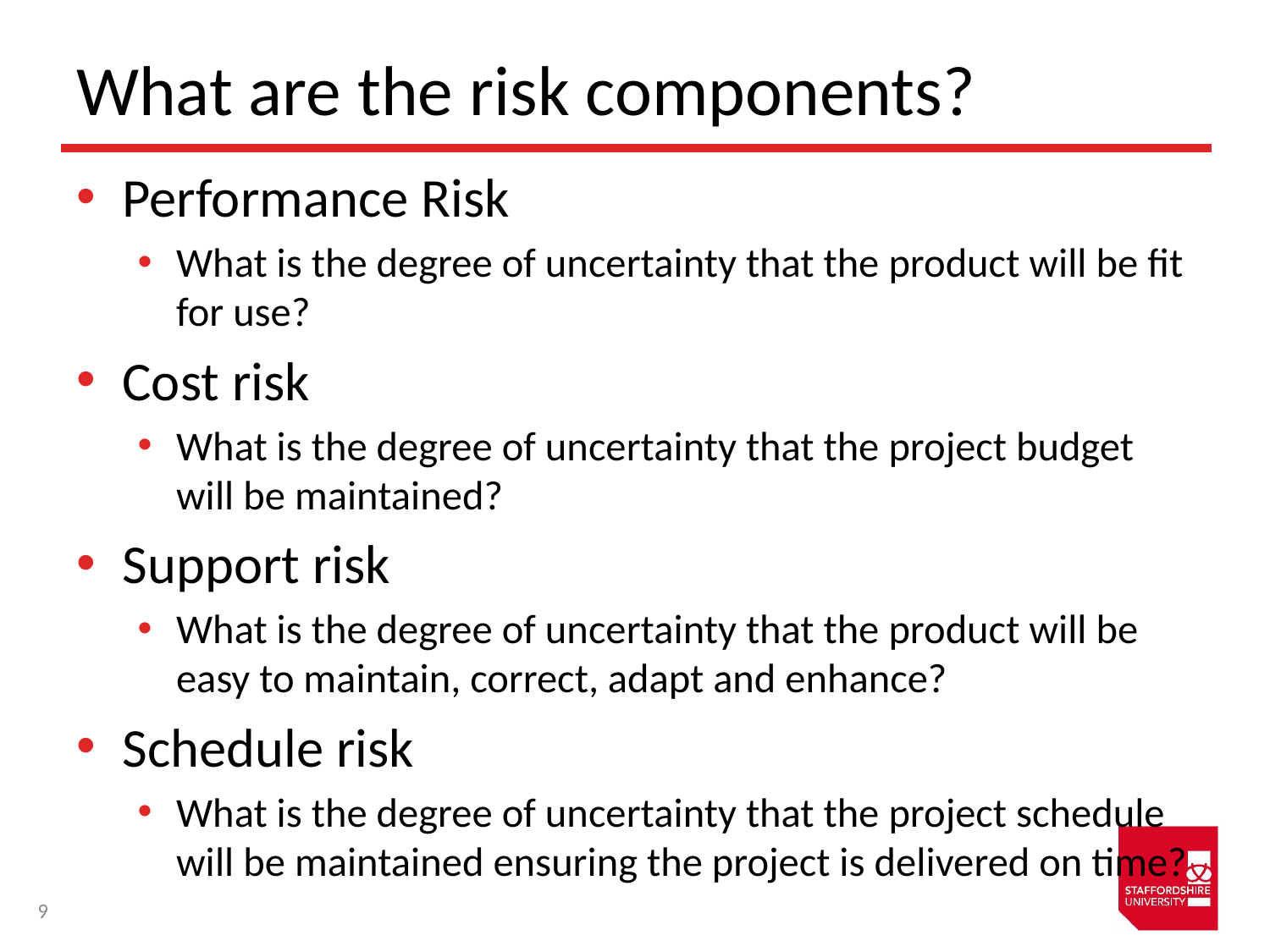

# What are the risk components?
Performance Risk
What is the degree of uncertainty that the product will be fit for use?
Cost risk
What is the degree of uncertainty that the project budget will be maintained?
Support risk
What is the degree of uncertainty that the product will be easy to maintain, correct, adapt and enhance?
Schedule risk
What is the degree of uncertainty that the project schedule will be maintained ensuring the project is delivered on time?